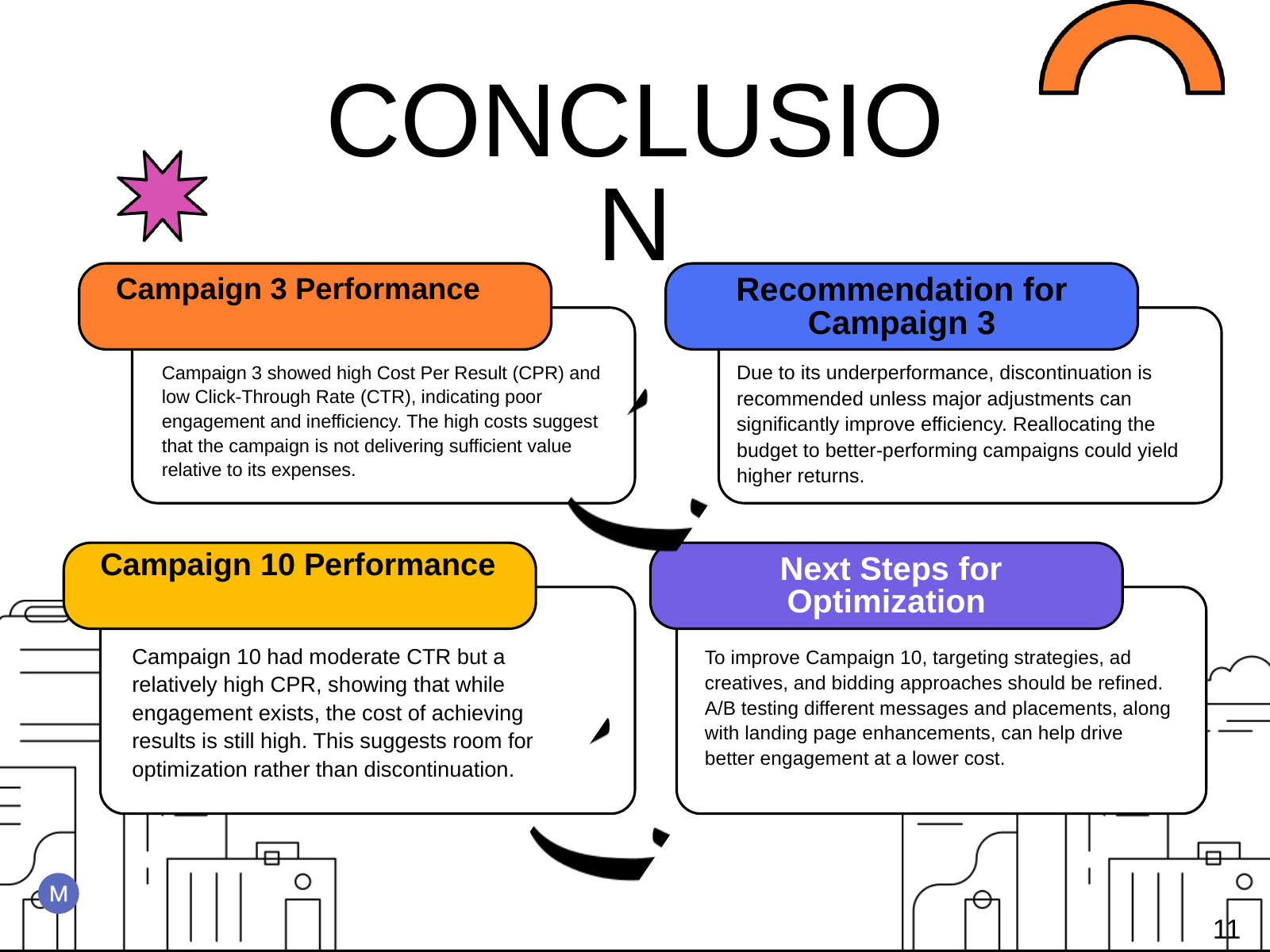

CONCLUSION

Campaign 3 Performance
Recommendation for Campaign 3

Due to its underperformance, discontinuation is recommended unless major adjustments can significantly improve efficiency. Reallocating the budget to better-performing campaigns could yield higher returns.
Campaign 3 showed high Cost Per Result (CPR) and low Click-Through Rate (CTR), indicating poor engagement and inefficiency. The high costs suggest that the campaign is not delivering sufficient value relative to its expenses.

Campaign 10 Performance

 Next Steps for Optimization

Campaign 10 had moderate CTR but a relatively high CPR, showing that while engagement exists, the cost of achieving results is still high. This suggests room for optimization rather than discontinuation.
To improve Campaign 10, targeting strategies, ad creatives, and bidding approaches should be refined. A/B testing different messages and placements, along with landing page enhancements, can help drive better engagement at a lower cost.

11